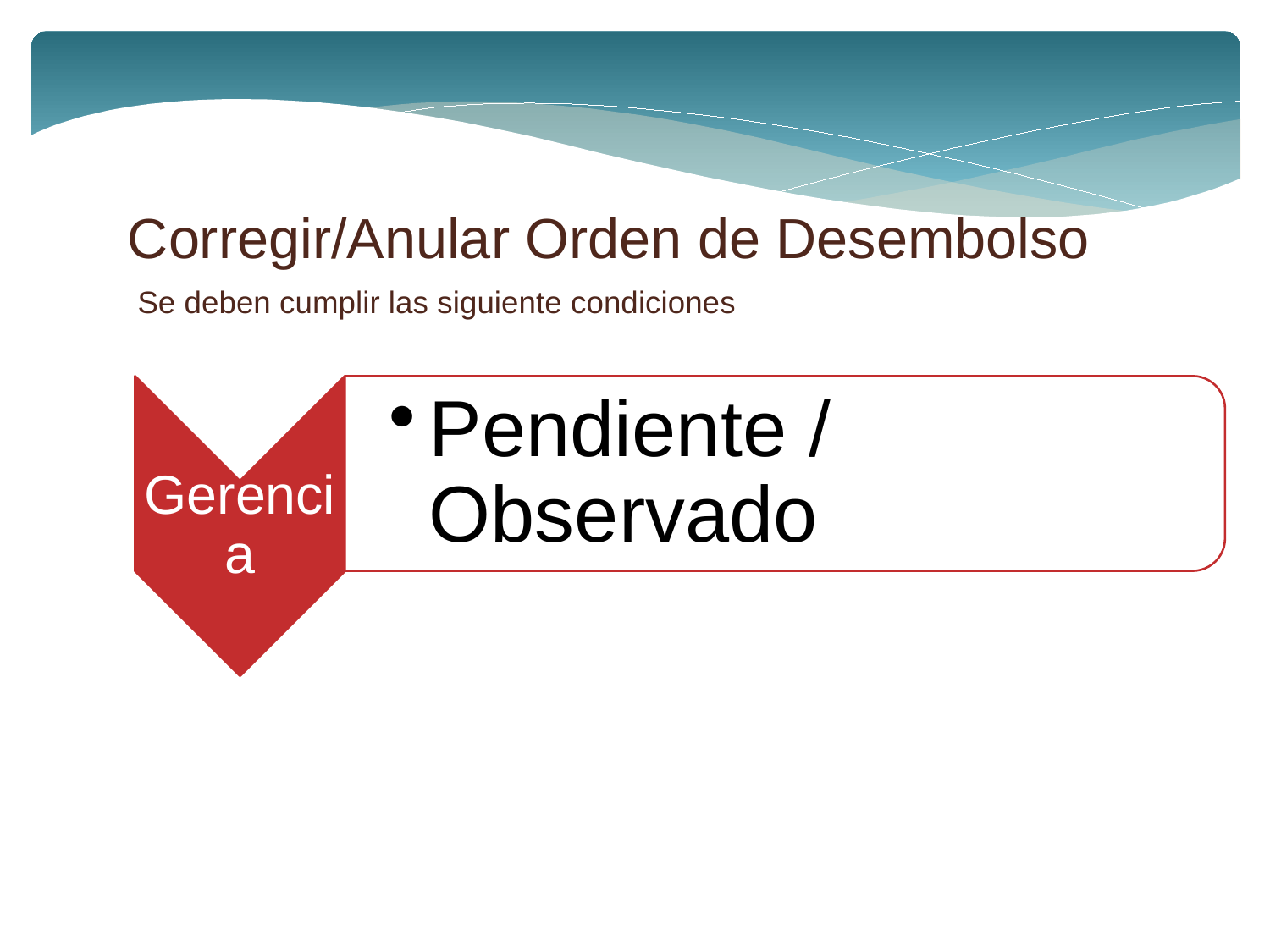

# Corregir/Anular Orden de Desembolso
Se deben cumplir las siguiente condiciones
Gerencia
Pendiente / Observado